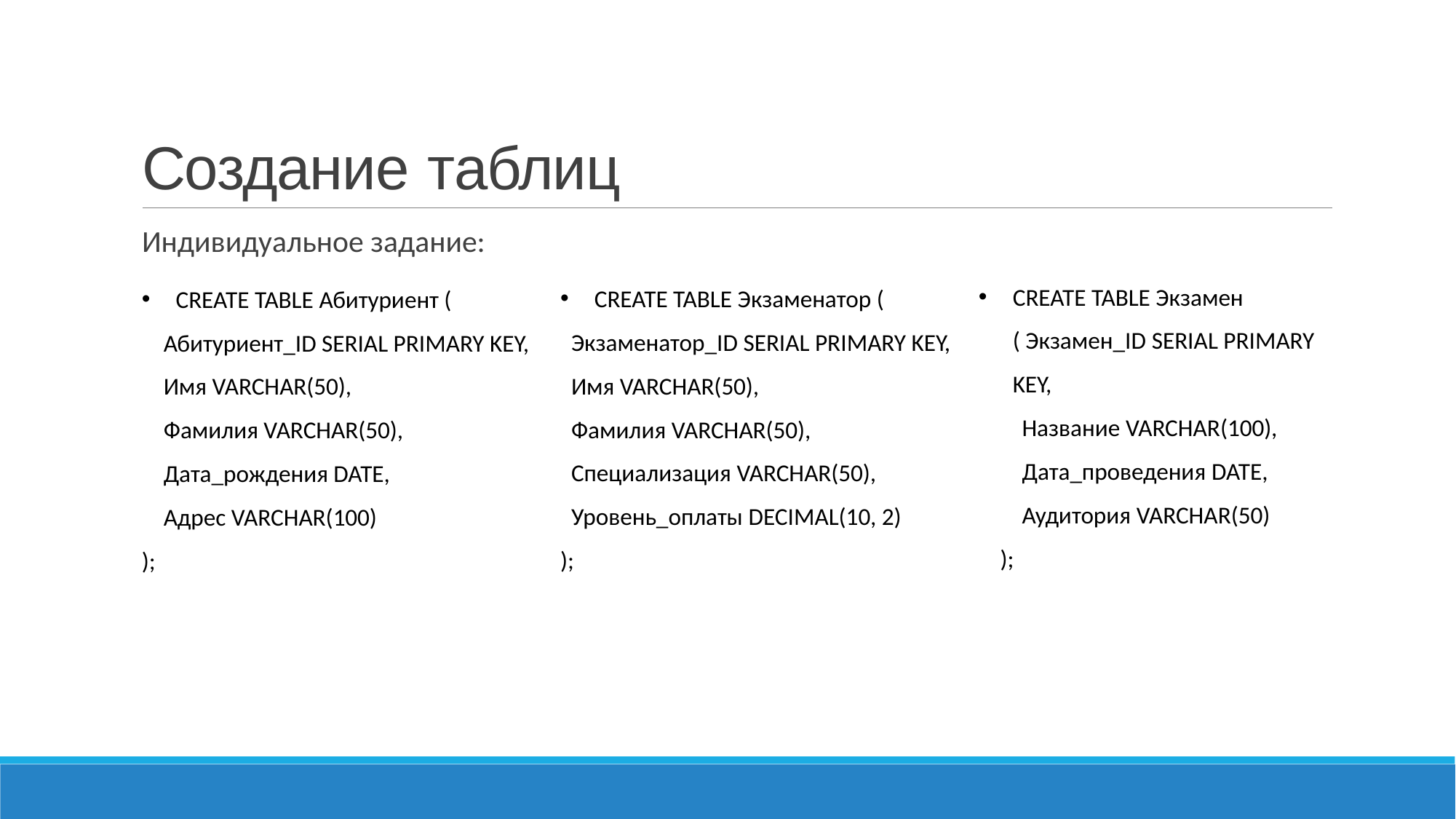

# Создание таблиц
Индивидуальное задание:
CREATE TABLE Экзамен ( Экзамен_ID SERIAL PRIMARY KEY,
    Название VARCHAR(100),
    Дата_проведения DATE,
    Аудитория VARCHAR(50)
);
CREATE TABLE Экзаменатор (
  Экзаменатор_ID SERIAL PRIMARY KEY,
  Имя VARCHAR(50),
  Фамилия VARCHAR(50),
  Специализация VARCHAR(50),
  Уровень_оплаты DECIMAL(10, 2)
);
CREATE TABLE Абитуриент (
    Абитуриент_ID SERIAL PRIMARY KEY,
    Имя VARCHAR(50),
    Фамилия VARCHAR(50),
    Дата_рождения DATE,
    Адрес VARCHAR(100)
);